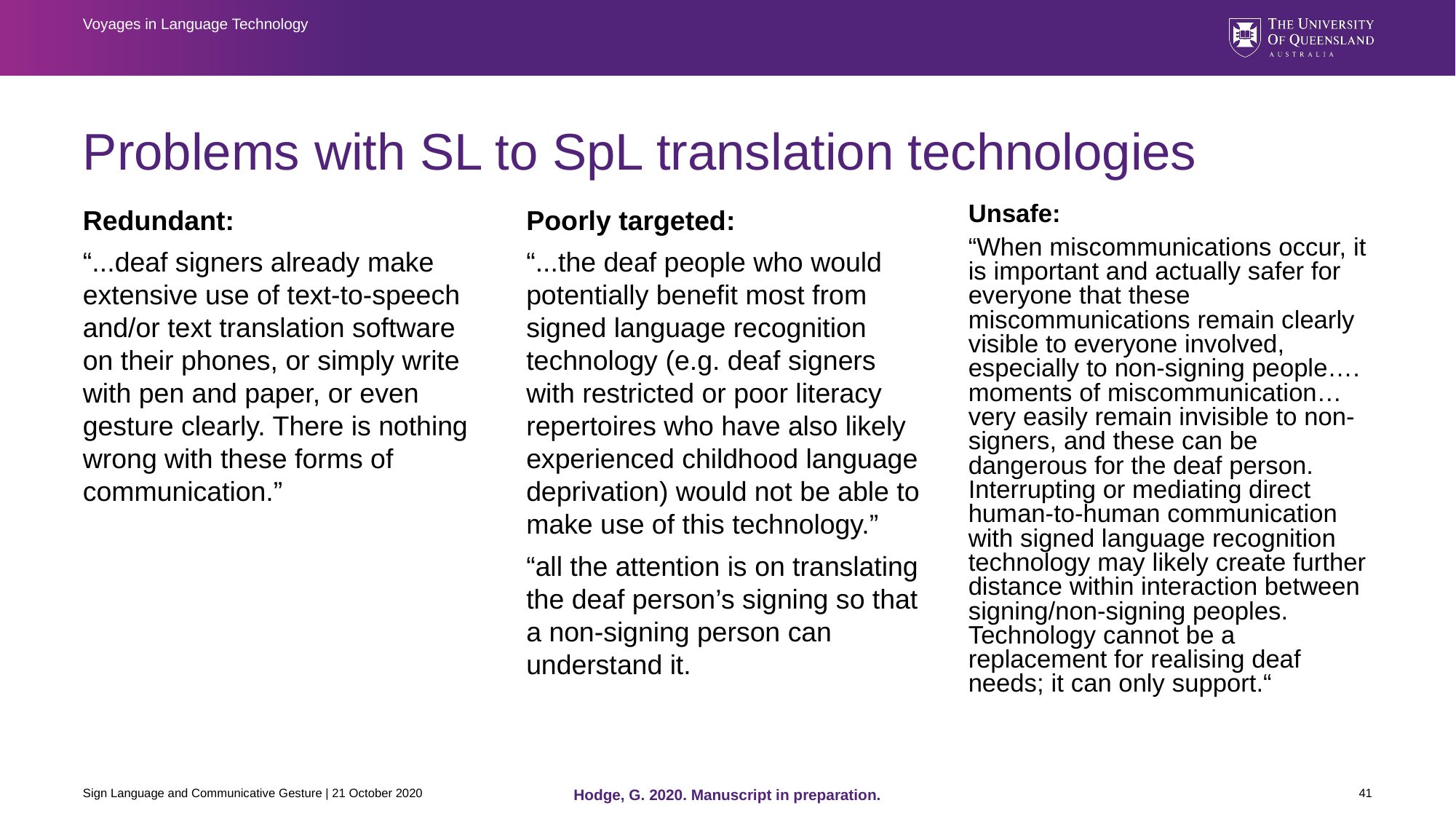

Voyages in Language Technology

# Problems with SL to SpL translation technologies
Redundant:
“...deaf signers already make extensive use of text-to-speech and/or text translation software on their phones, or simply write with pen and paper, or even gesture clearly. There is nothing wrong with these forms of communication.”
Poorly targeted:
“...the deaf people who would potentially benefit most from signed language recognition technology (e.g. deaf signers with restricted or poor literacy repertoires who have also likely experienced childhood language deprivation) would not be able to make use of this technology.”
“all the attention is on translating the deaf person’s signing so that a non-signing person can understand it.
Unsafe:
“When miscommunications occur, it is important and actually safer for everyone that these miscommunications remain clearly visible to everyone involved, especially to non-signing people…. moments of miscommunication… very easily remain invisible to non-signers, and these can be dangerous for the deaf person. Interrupting or mediating direct human-to-human communication with signed language recognition technology may likely create further distance within interaction between signing/non-signing peoples. Technology cannot be a replacement for realising deaf needs; it can only support.“

Sign Language and Communicative Gesture | 21 October 2020
41
Hodge, G. 2020. Manuscript in preparation.